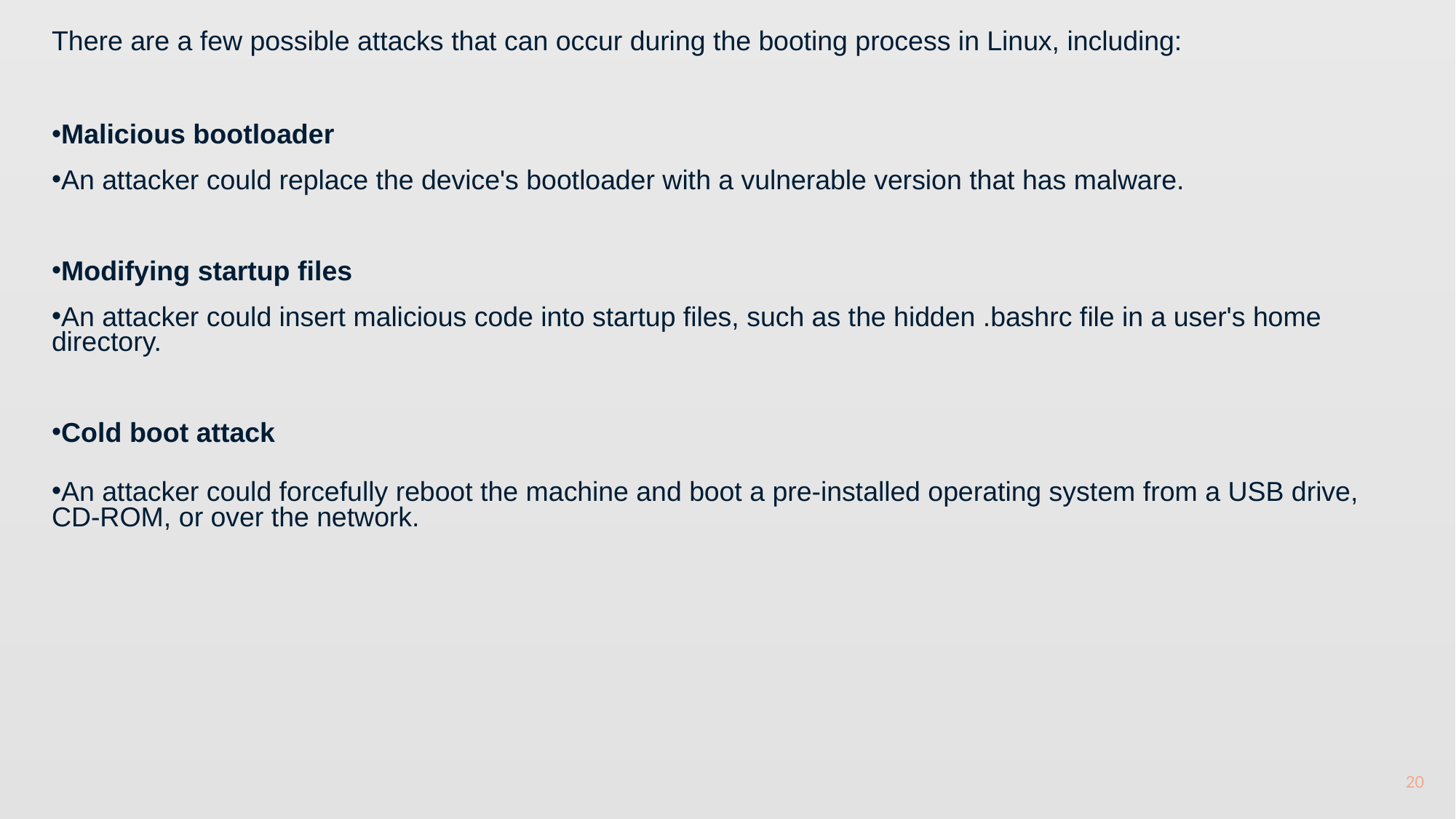

There are a few possible attacks that can occur during the booting process in Linux, including:

Malicious bootloader
An attacker could replace the device's bootloader with a vulnerable version that has malware.

Modifying startup files
An attacker could insert malicious code into startup files, such as the hidden .bashrc file in a user's home directory.

Cold boot attack
An attacker could forcefully reboot the machine and boot a pre-installed operating system from a USB drive, CD-ROM, or over the network.
#

20